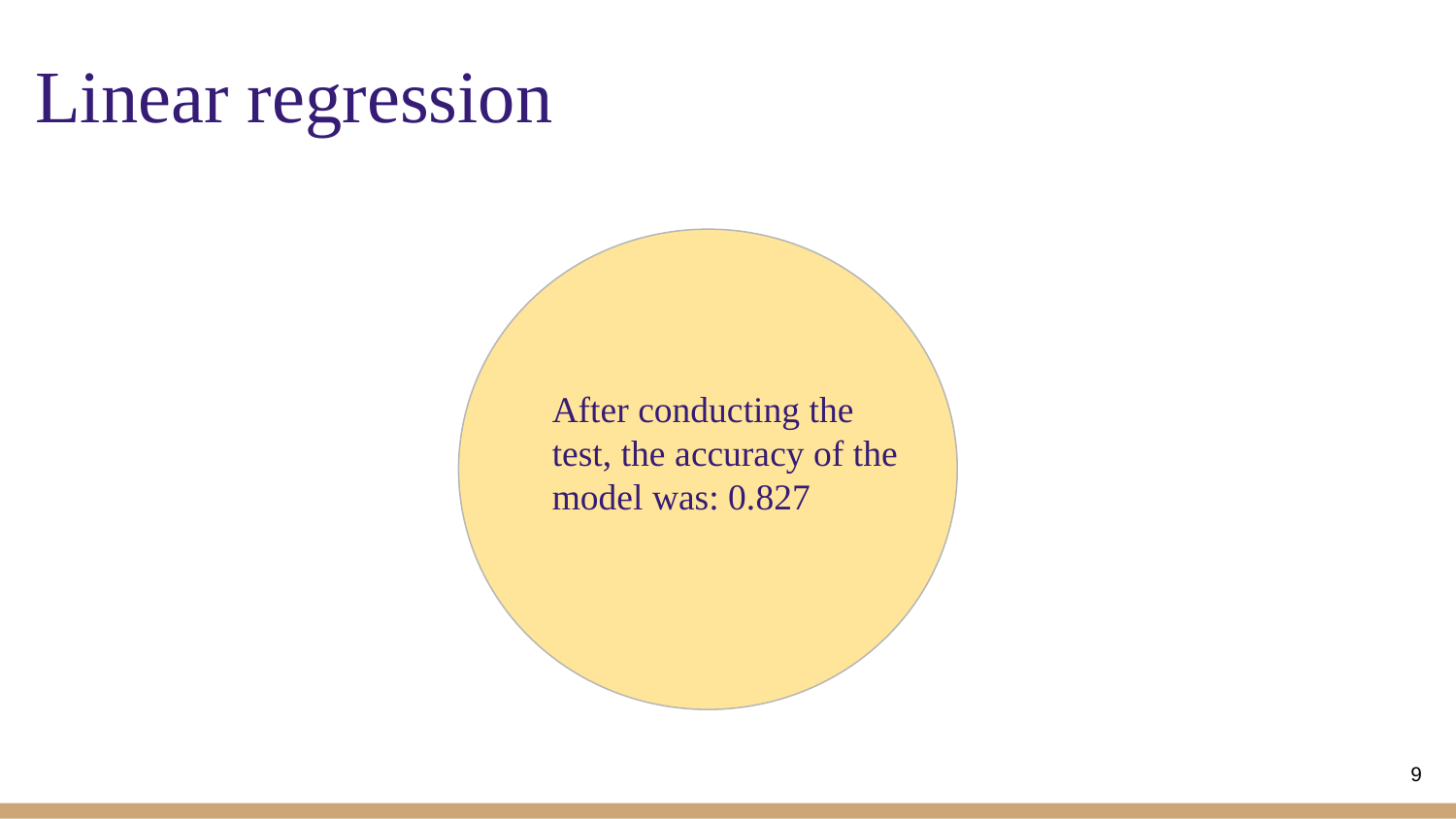

# Linear regression

After conducting the test, the accuracy of the model was: 0.827
9